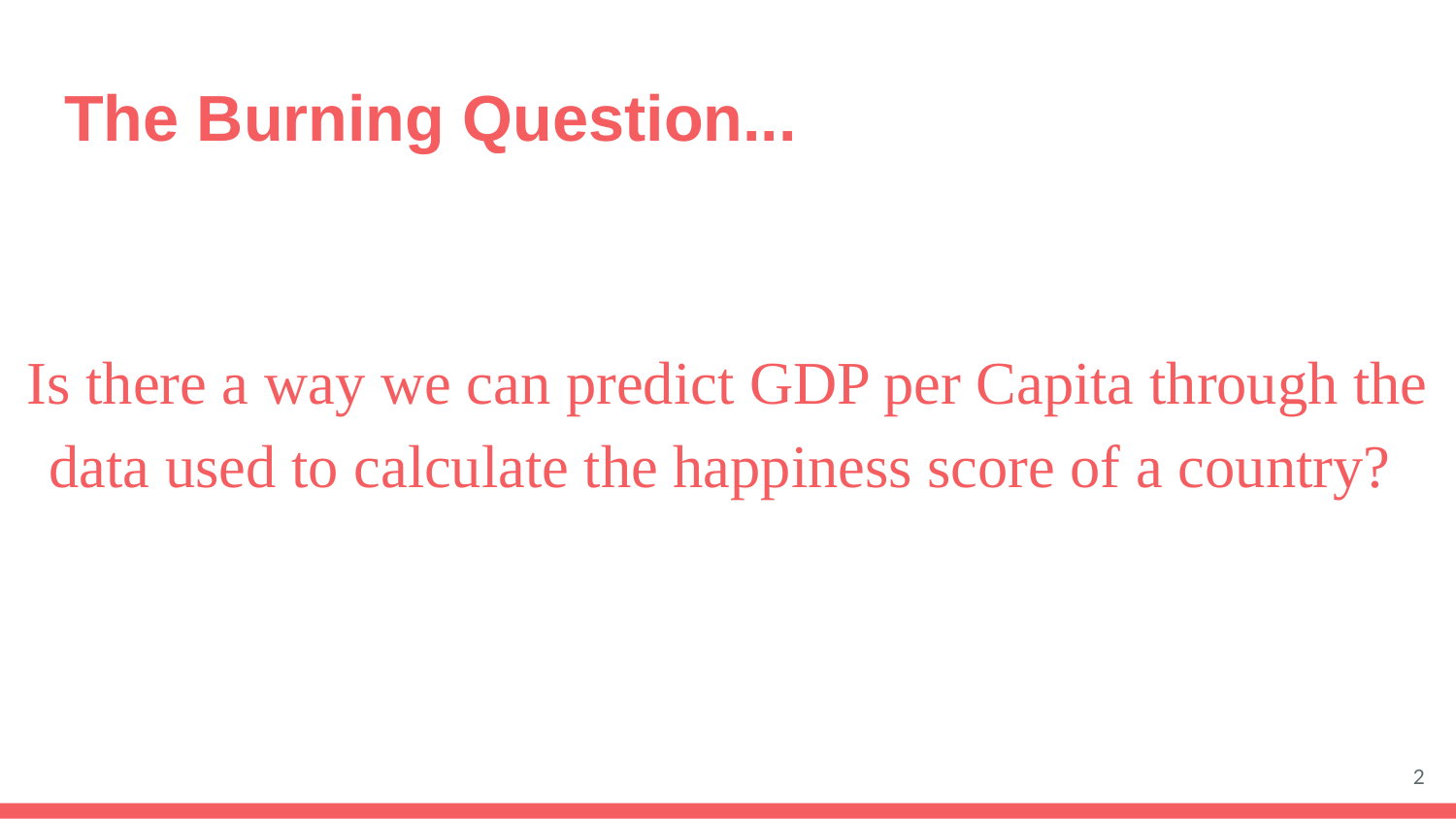

# The Burning Question...

Is there a way we can predict GDP per Capita through the data used to calculate the happiness score of a country?

2